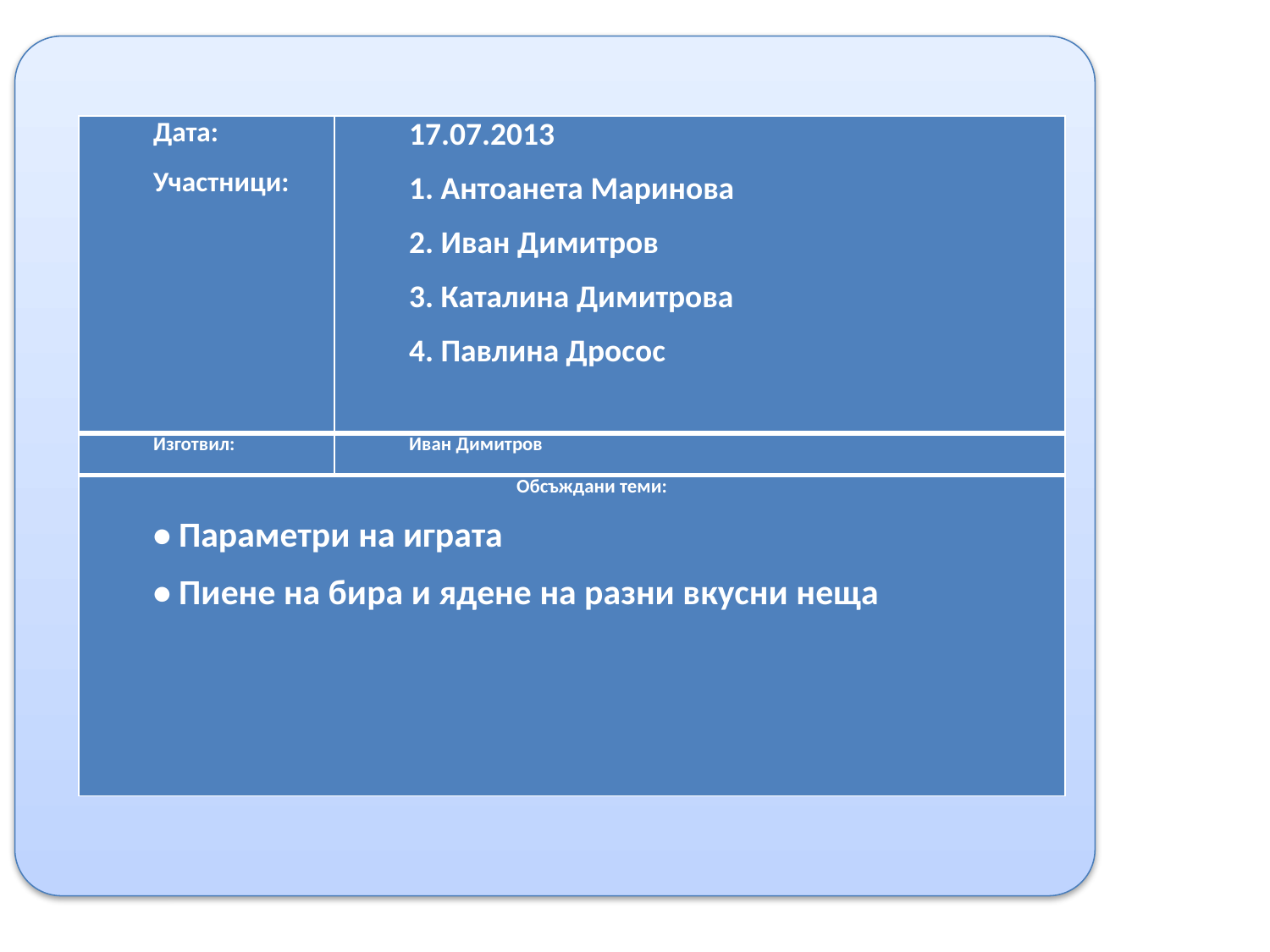

| Дата: Участници: | 17.07.2013 1. Антоанета Маринова 2. Иван Димитров 3. Каталина Димитрова 4. Павлина Дросос |
| --- | --- |
| Изготвил: | Иван Димитров |
| Обсъждани теми: • Параметри на играта • Пиене на бира и ядене на разни вкусни неща |  |